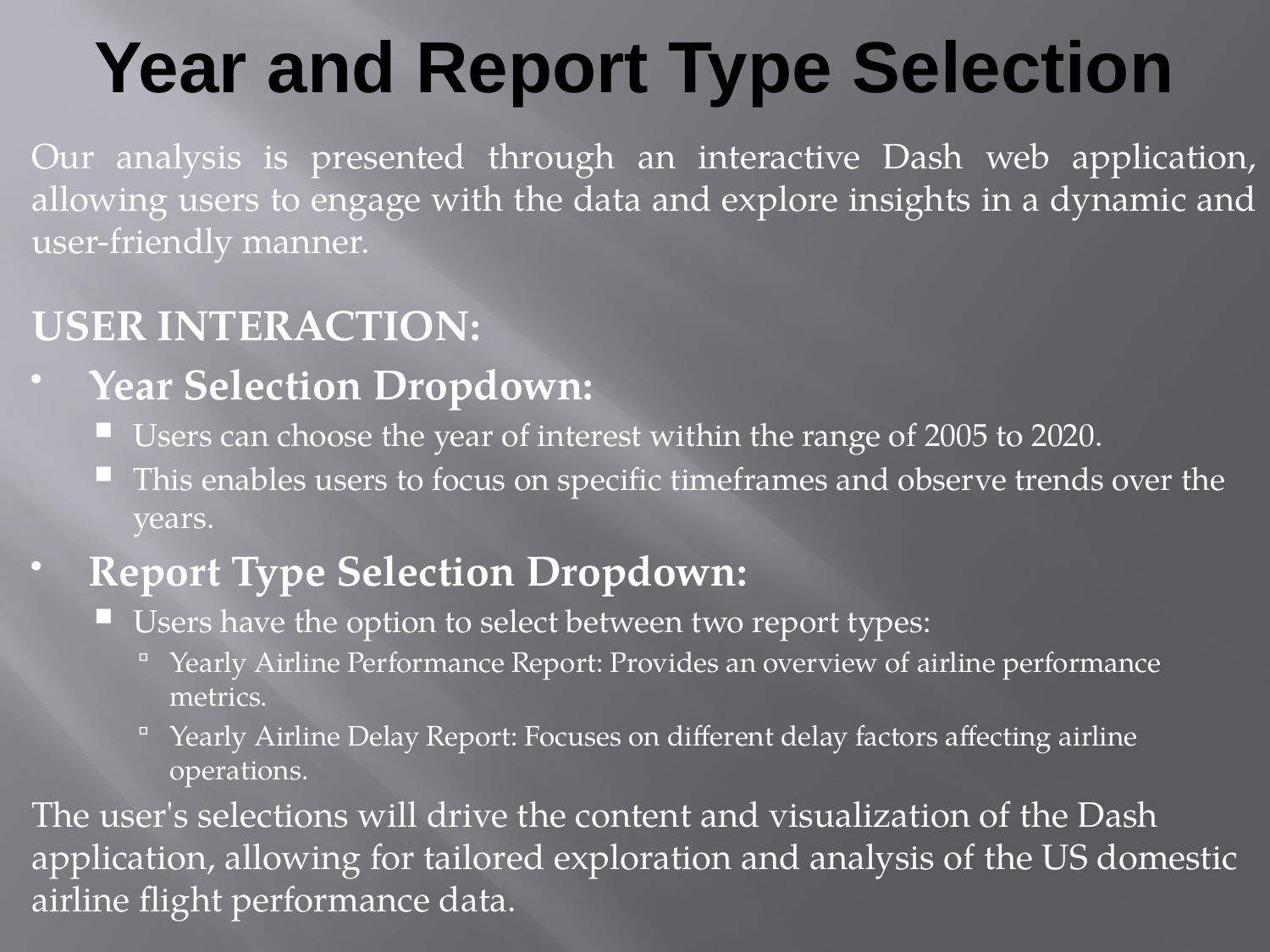

# Year and Report Type Selection
Our analysis is presented through an interactive Dash web application, allowing users to engage with the data and explore insights in a dynamic and user-friendly manner.

USER INTERACTION:
Year Selection Dropdown:
Users can choose the year of interest within the range of 2005 to 2020.
This enables users to focus on specific timeframes and observe trends over the years.
Report Type Selection Dropdown:
Users have the option to select between two report types:
Yearly Airline Performance Report: Provides an overview of airline performance metrics.
Yearly Airline Delay Report: Focuses on different delay factors affecting airline operations.
The user's selections will drive the content and visualization of the Dash application, allowing for tailored exploration and analysis of the US domestic airline flight performance data.